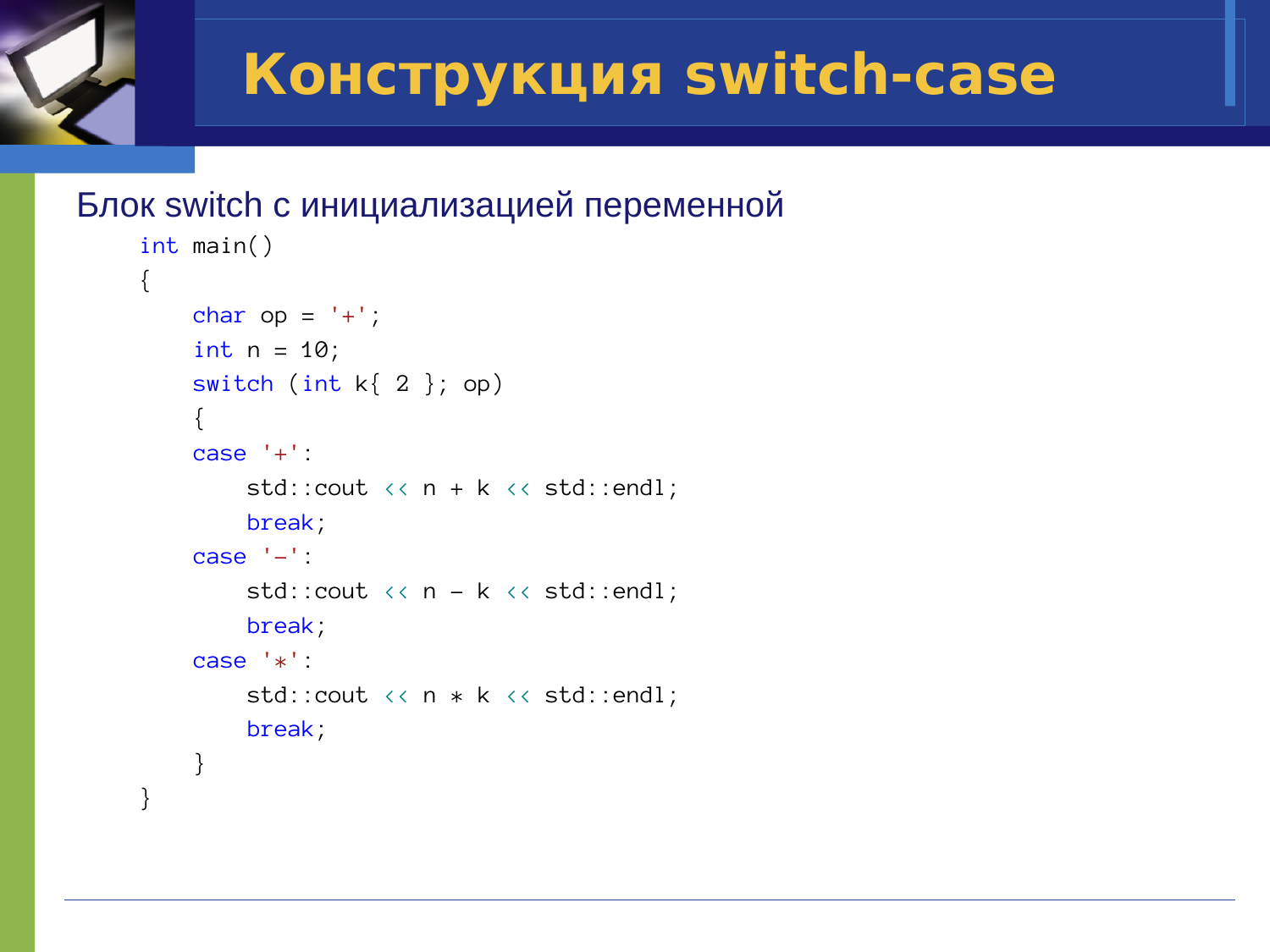

# Конструкция switch-case
Блок switch с инициализацией переменной
int main()
{
    char op = '+';
    int n = 10;
    switch (int k{ 2 }; op)
    {
    case '+':
        std::cout << n + k << std::endl;
        break;
    case '-':
        std::cout << n - k << std::endl;
        break;
    case '*':
        std::cout << n * k << std::endl;
        break;
    }
}